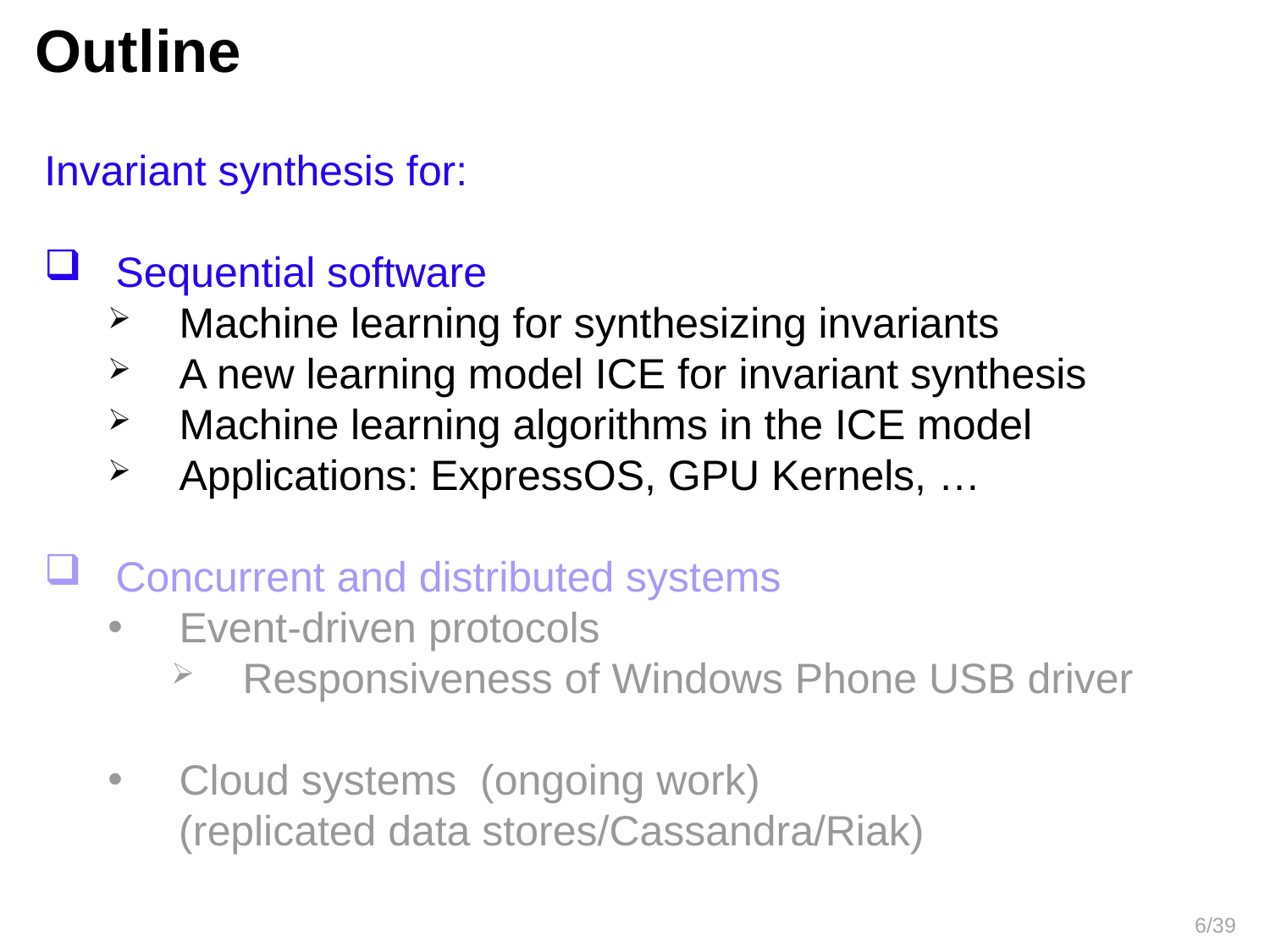

Outline
Invariant synthesis for:

Sequential software
Machine learning for synthesizing invariants
A new learning model ICE for invariant synthesis
Machine learning algorithms in the ICE model
Applications: ExpressOS, GPU Kernels, …

Concurrent and distributed systems
Event-driven protocols
Responsiveness of Windows Phone USB driver

Cloud systems  (ongoing work)
      (replicated data stores/Cassandra/Riak)

6/39